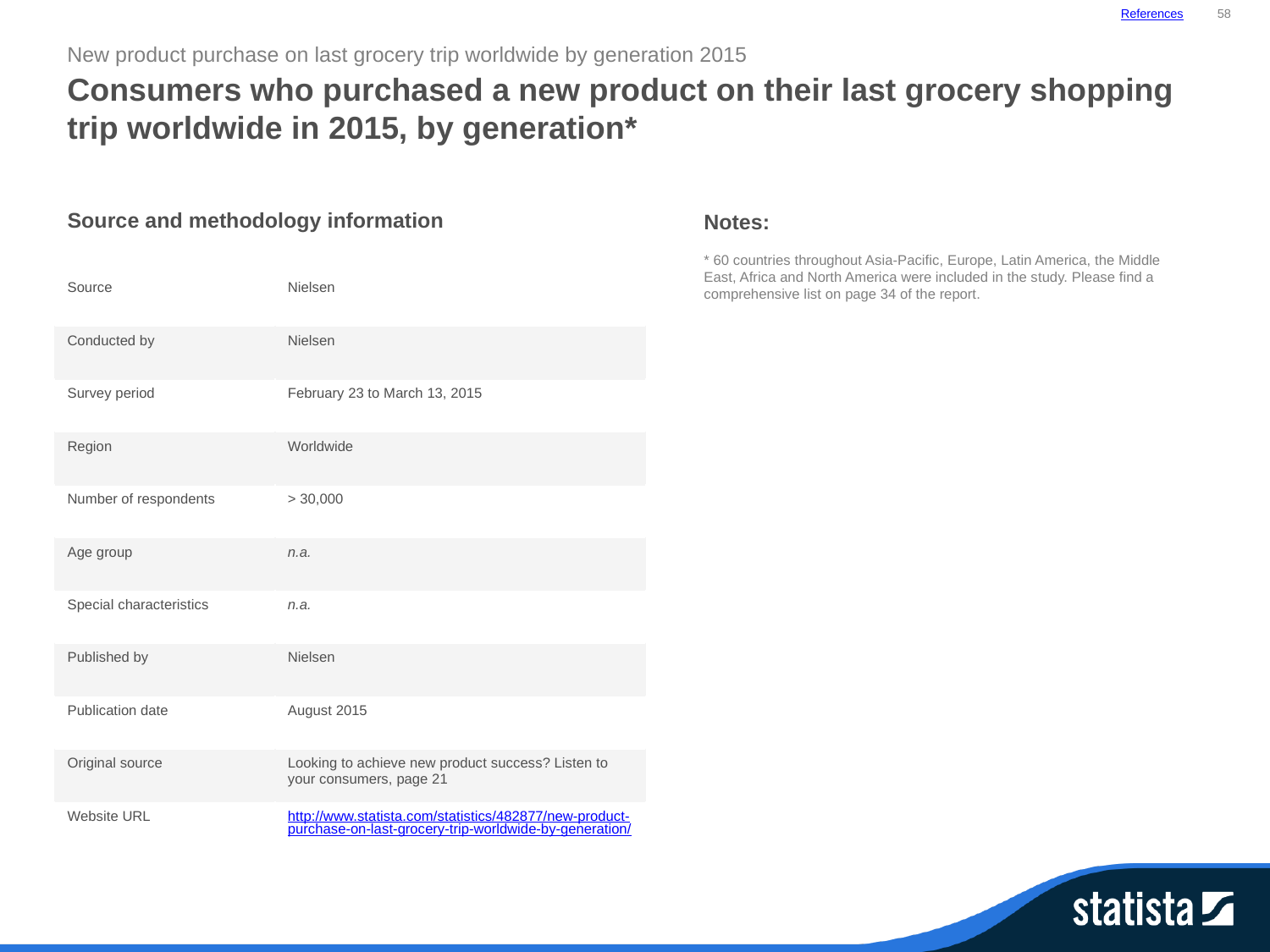

References
58
New product purchase on last grocery trip worldwide by generation 2015
Consumers who purchased a new product on their last grocery shopping trip worldwide in 2015, by generation*
| Source and methodology information |  |
| --- | --- |
| Source | Nielsen |
| Conducted by | Nielsen |
| Survey period | February 23 to March 13, 2015 |
| Region | Worldwide |
| Number of respondents | > 30,000 |
| Age group | n.a. |
| Special characteristics | n.a. |
| Published by | Nielsen |
| Publication date | August 2015 |
| Original source | Looking to achieve new product success? Listen to your consumers, page 21 |
| Website URL | http://www.statista.com/statistics/482877/new-product-purchase-on-last-grocery-trip-worldwide-by-generation/ |
Notes:

* 60 countries throughout Asia-Pacific, Europe, Latin America, the Middle East, Africa and North America were included in the study. Please find a comprehensive list on page 34 of the report.